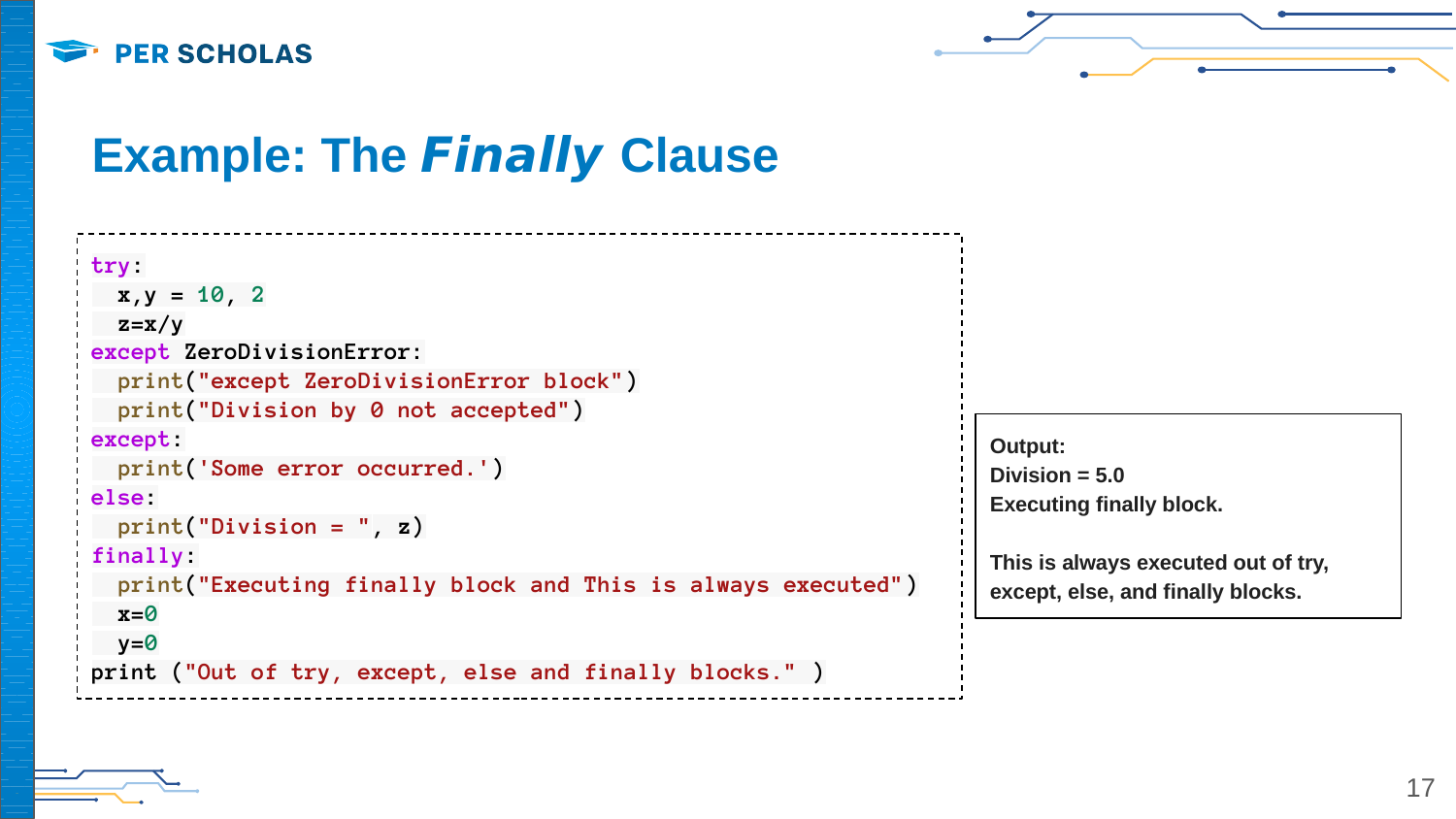

# Example: The Finally Clause
try:
  x,y = 10, 2
  z=x/y
except ZeroDivisionError:
  print("except ZeroDivisionError block")
  print("Division by 0 not accepted")
except:
  print('Some error occurred.')
else:
  print("Division = ", z)
finally:
  print("Executing finally block and This is always executed")
  x=0
  y=0
print ("Out of try, except, else and finally blocks." )
Output:
Division = 5.0
Executing finally block.

This is always executed out of try, except, else, and finally blocks.
17